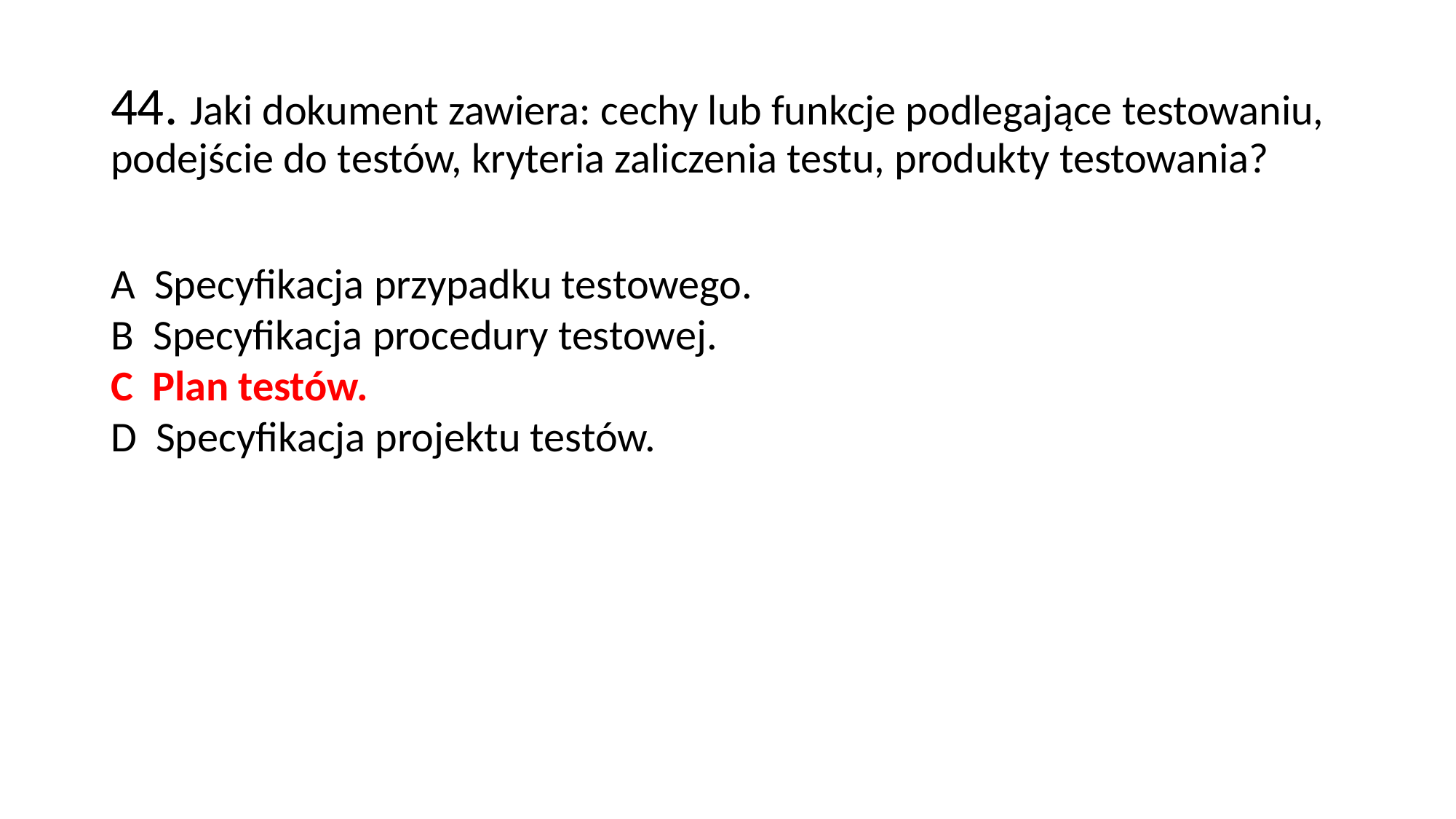

44. Jaki dokument zawiera: cechy lub funkcje podlegające testowaniu, podejście do testów, kryteria zaliczenia testu, produkty testowania?

A  Specyfikacja przypadku testowego.
B  Specyfikacja procedury testowej.
C  Plan testów.
D  Specyfikacja projektu testów.